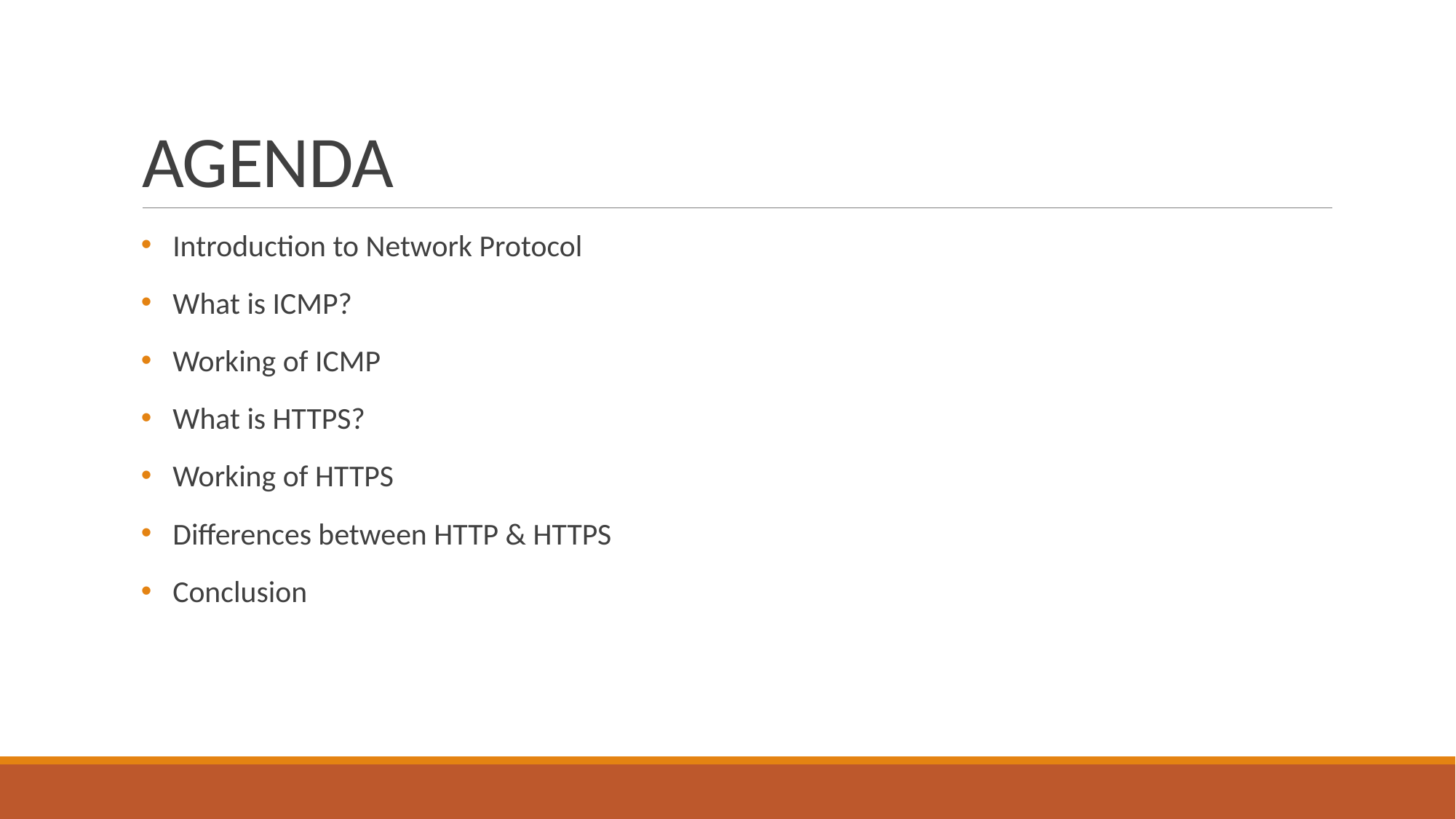

# AGENDA
   Introduction to Network Protocol
   What is ICMP?
   Working of ICMP
   What is HTTPS?
   Working of HTTPS
   Differences between HTTP & HTTPS
   Conclusion